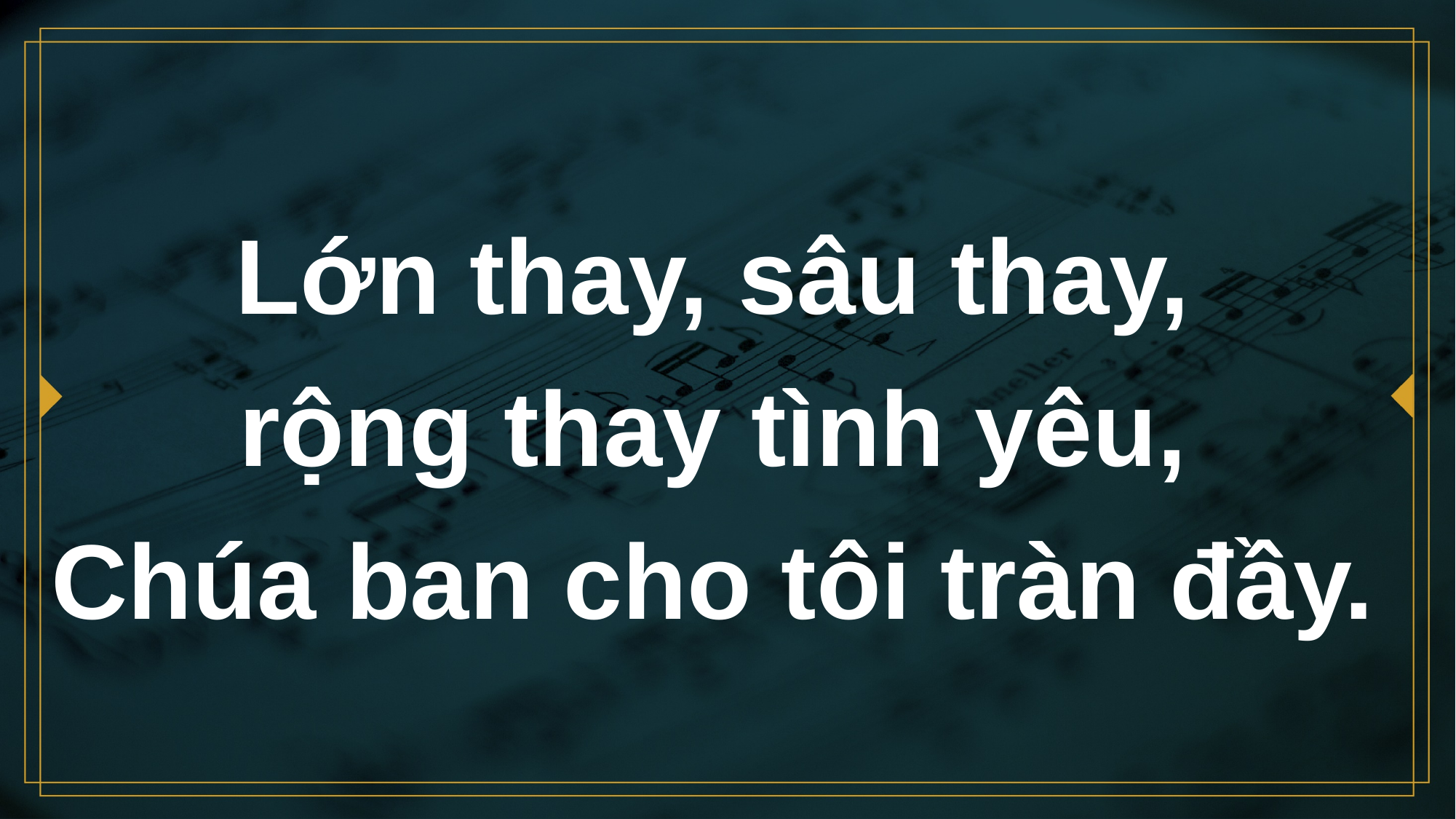

# Lớn thay, sâu thay, rộng thay tình yêu, Chúa ban cho tôi tràn đầy.